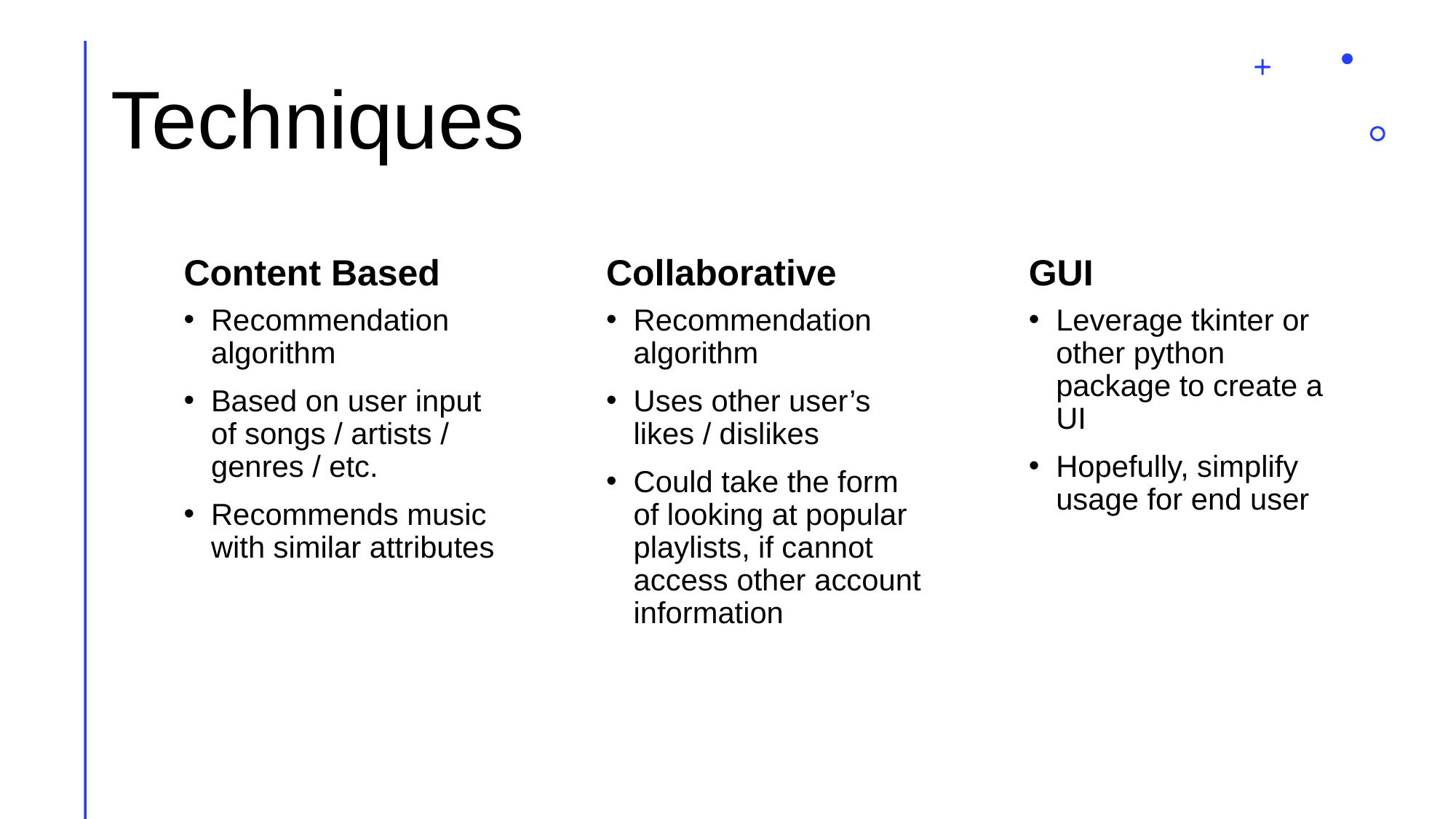

# Techniques
Content Based
Collaborative
GUI
Recommendation algorithm
Based on user input of songs / artists / genres / etc.
Recommends music with similar attributes
Recommendation algorithm
Uses other user’s likes / dislikes
Could take the form of looking at popular playlists, if cannot access other account information
Leverage tkinter or other python package to create a UI
Hopefully, simplify usage for end user